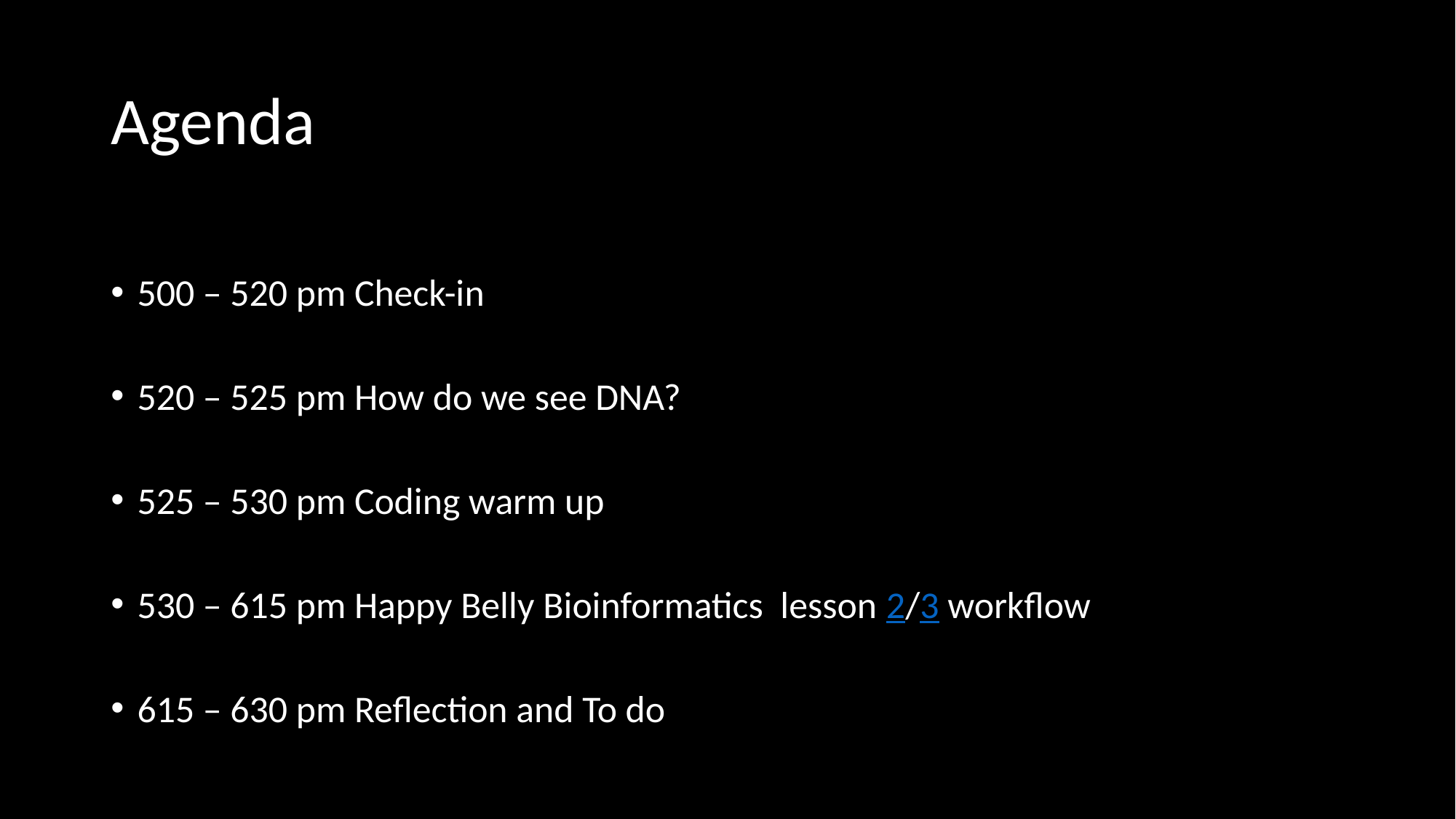

# Agenda
500 – 520 pm Check-in
520 – 525 pm How do we see DNA?
525 – 530 pm Coding warm up
530 – 615 pm Happy Belly Bioinformatics  lesson 2/3 workflow
615 – 630 pm Reflection and To do